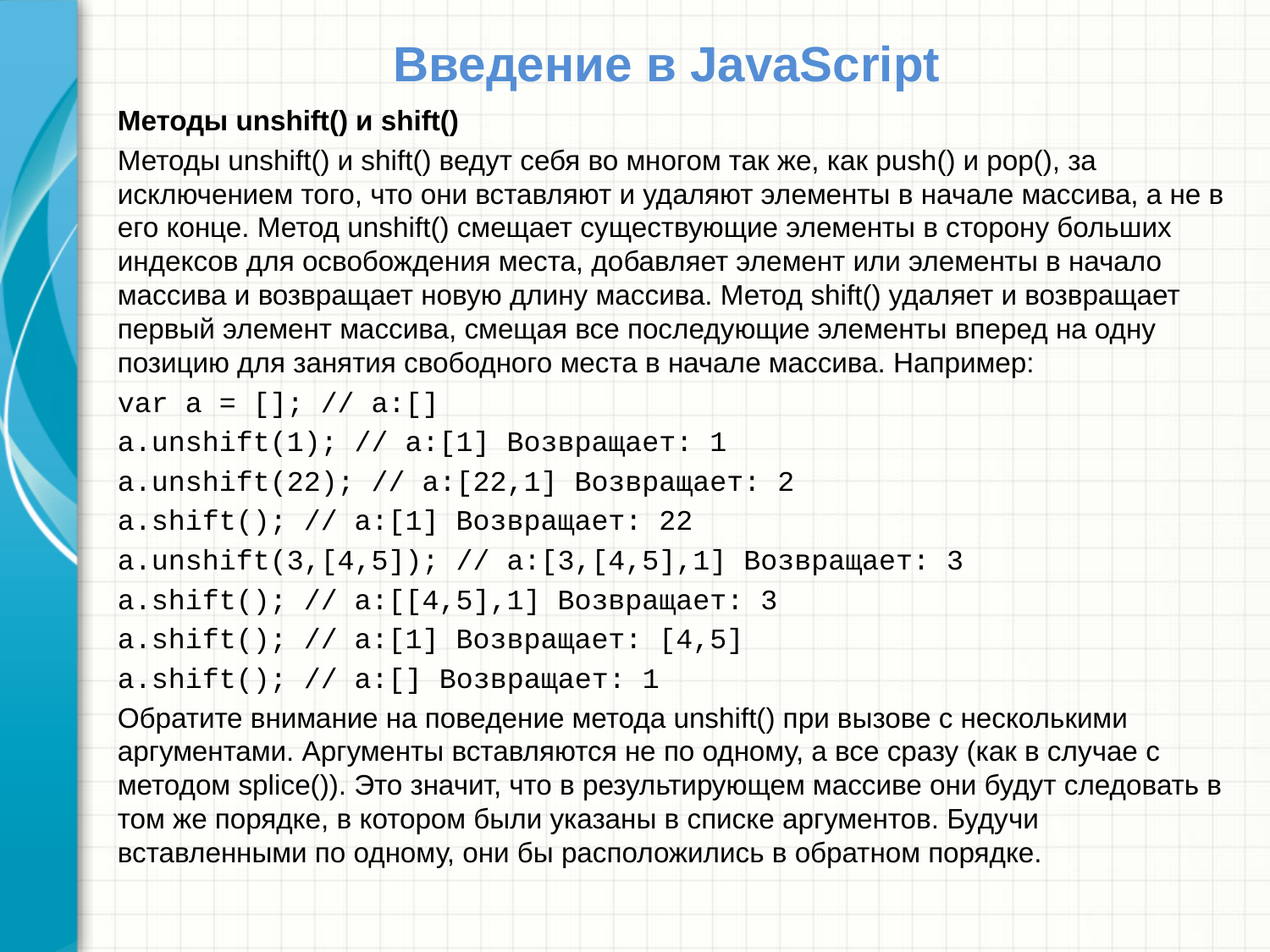

# Введение в JavaScript
Методы unshift() и shift()
Методы unshift() и shift() ведут себя во многом так же, как push() и pop(), за исключением того, что они вставляют и удаляют элементы в начале массива, а не в его конце. Метод unshift() смещает существующие элементы в сторону больших индексов для освобождения места, добавляет элемент или элементы в начало массива и возвращает новую длину массива. Метод shift() удаляет и возвращает первый элемент массива, смещая все последующие элементы вперед на одну позицию для занятия свободного места в начале массива. Например:
var a = []; // a:[]
a.unshift(1); // a:[1] Возвращает: 1
a.unshift(22); // a:[22,1] Возвращает: 2
a.shift(); // a:[1] Возвращает: 22
a.unshift(3,[4,5]); // a:[3,[4,5],1] Возвращает: 3
a.shift(); // a:[[4,5],1] Возвращает: 3
a.shift(); // a:[1] Возвращает: [4,5]
a.shift(); // a:[] Возвращает: 1
Обратите внимание на поведение метода unshift() при вызове с несколькими аргументами. Аргументы вставляются не по одному, а все сразу (как в случае с методом splice()). Это значит, что в результирующем массиве они будут следовать в том же порядке, в котором были указаны в списке аргументов. Будучи вставленными по одному, они бы расположились в обратном порядке.